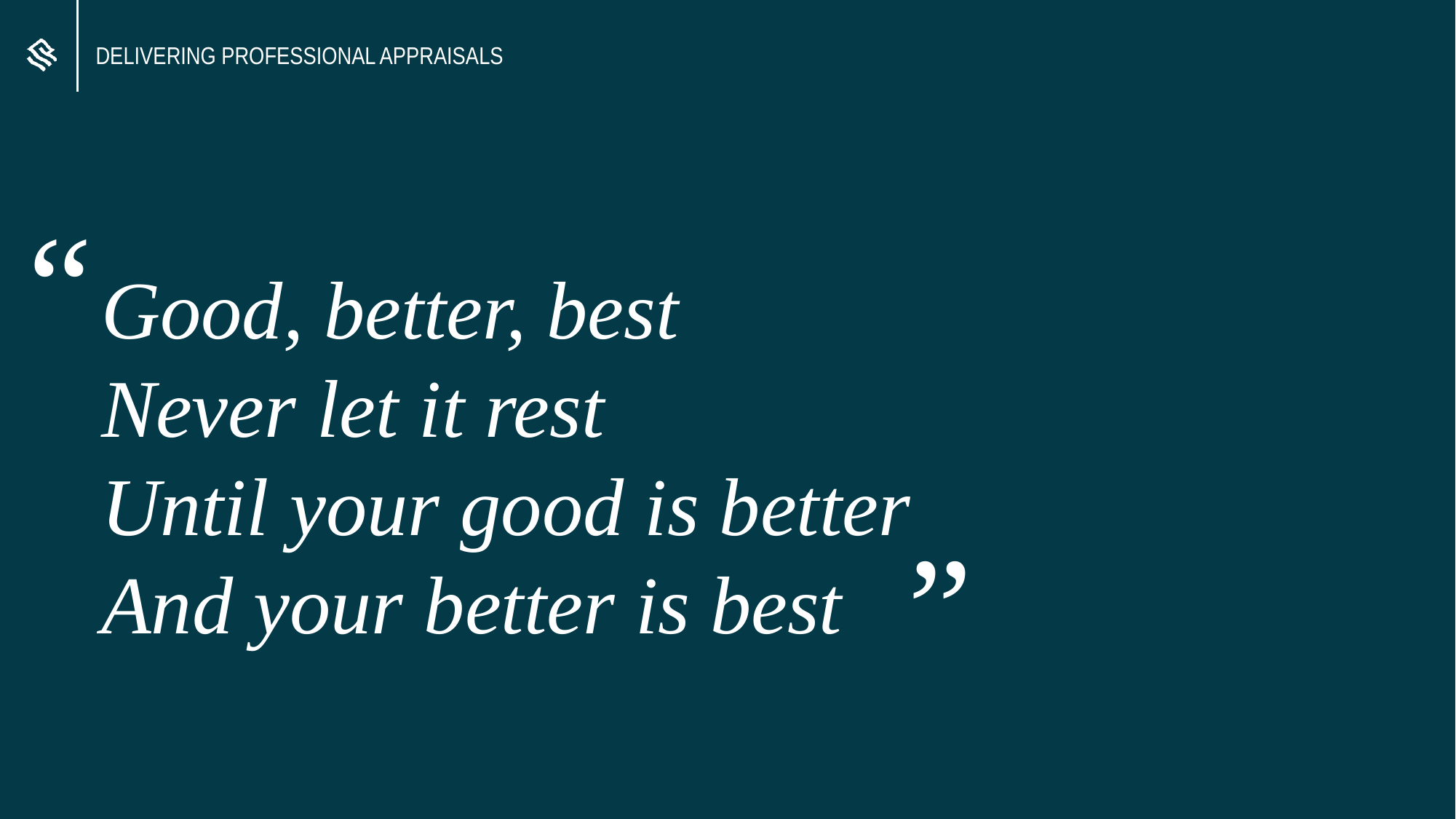

DELIVERING PROFESSIONAL APPRAISALS
“
Good, better, best
Never let it rest
Until your good is better
And your better is best

“